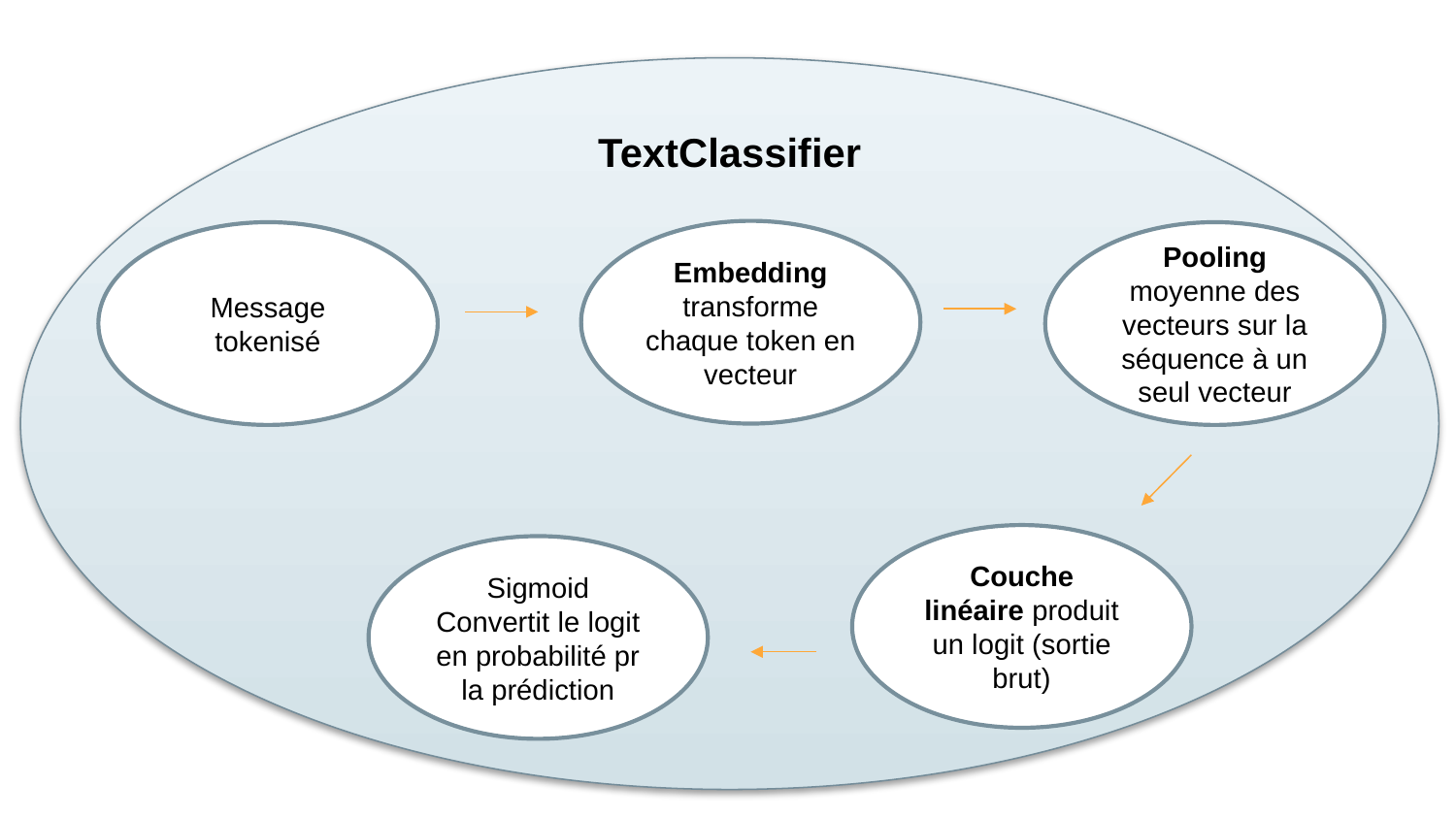

TextClassifier
Embedding transforme chaque token en vecteur
Message tokenisé
Pooling moyenne des vecteurs sur la séquence à un seul vecteur

Couche linéaire produit un logit (sortie brut)

Sigmoid
Convertit le logit en probabilité pr la prédiction